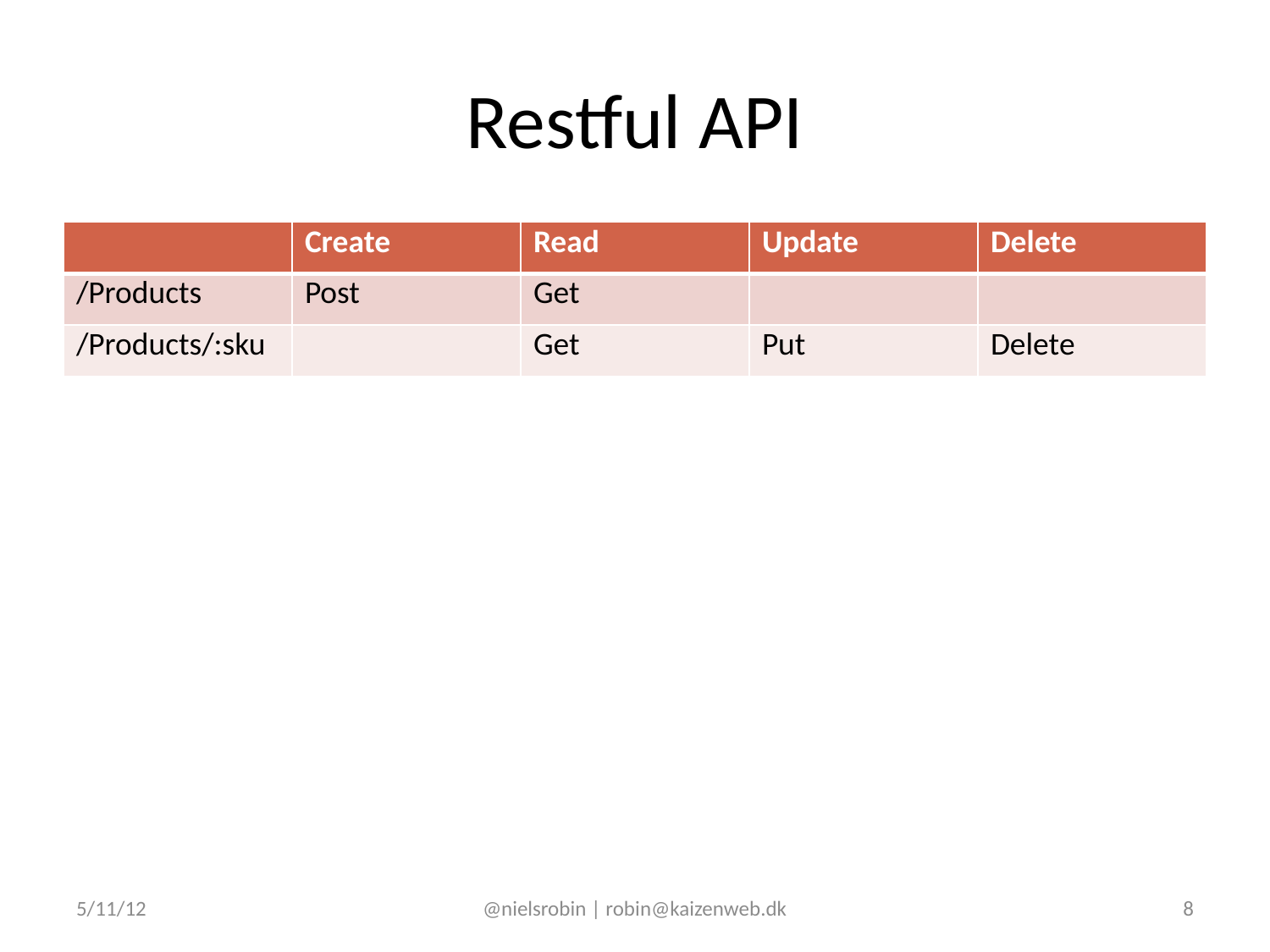

# Restful API
|  | Create | Read | Update | Delete |
| --- | --- | --- | --- | --- |
| /Products | Post | Get |  |  |
| /Products/:sku |  | Get | Put | Delete |
5/11/12
@nielsrobin | robin@kaizenweb.dk
8